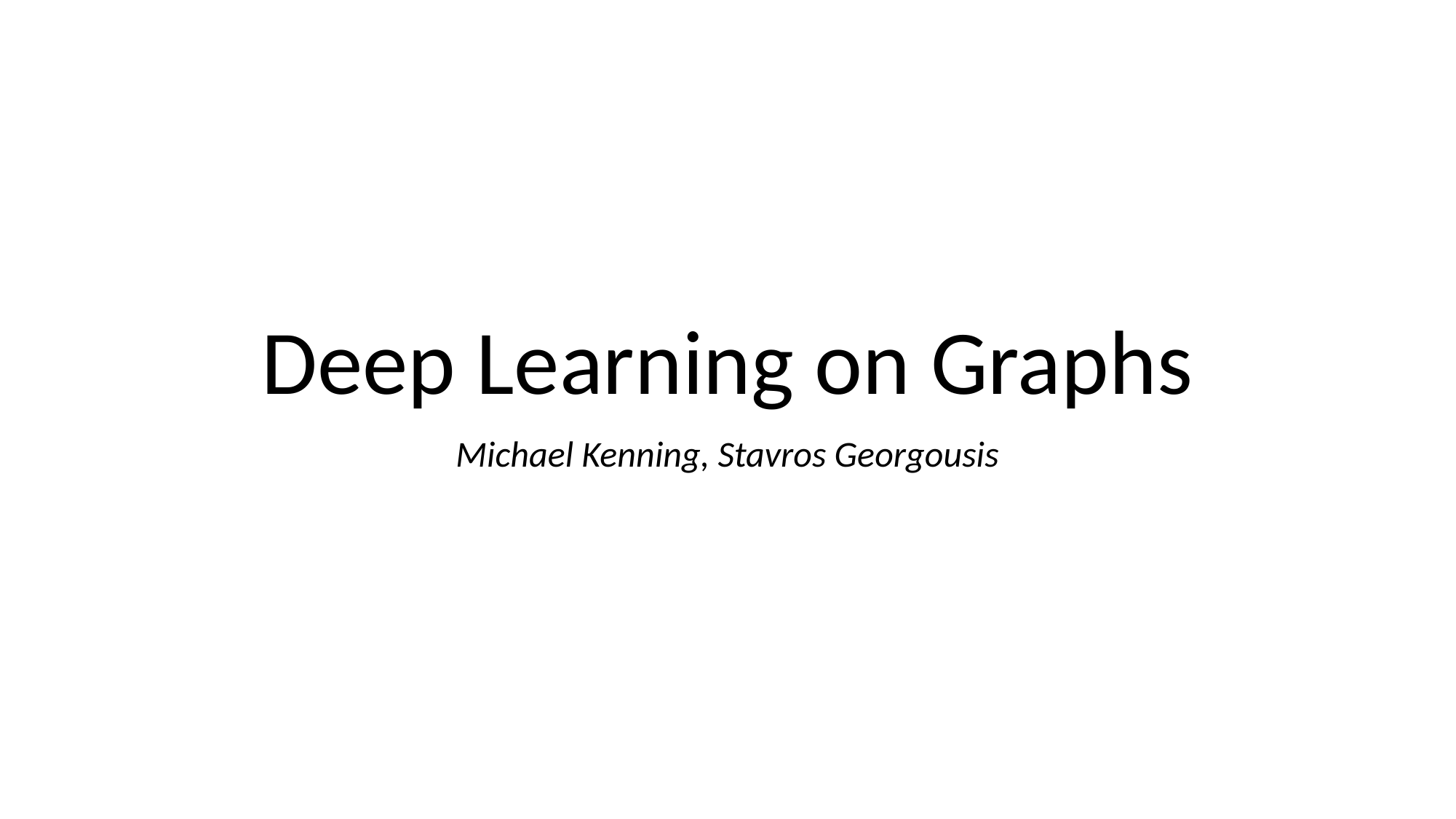

# Deep Learning on Graphs
Michael Kenning, Stavros Georgousis